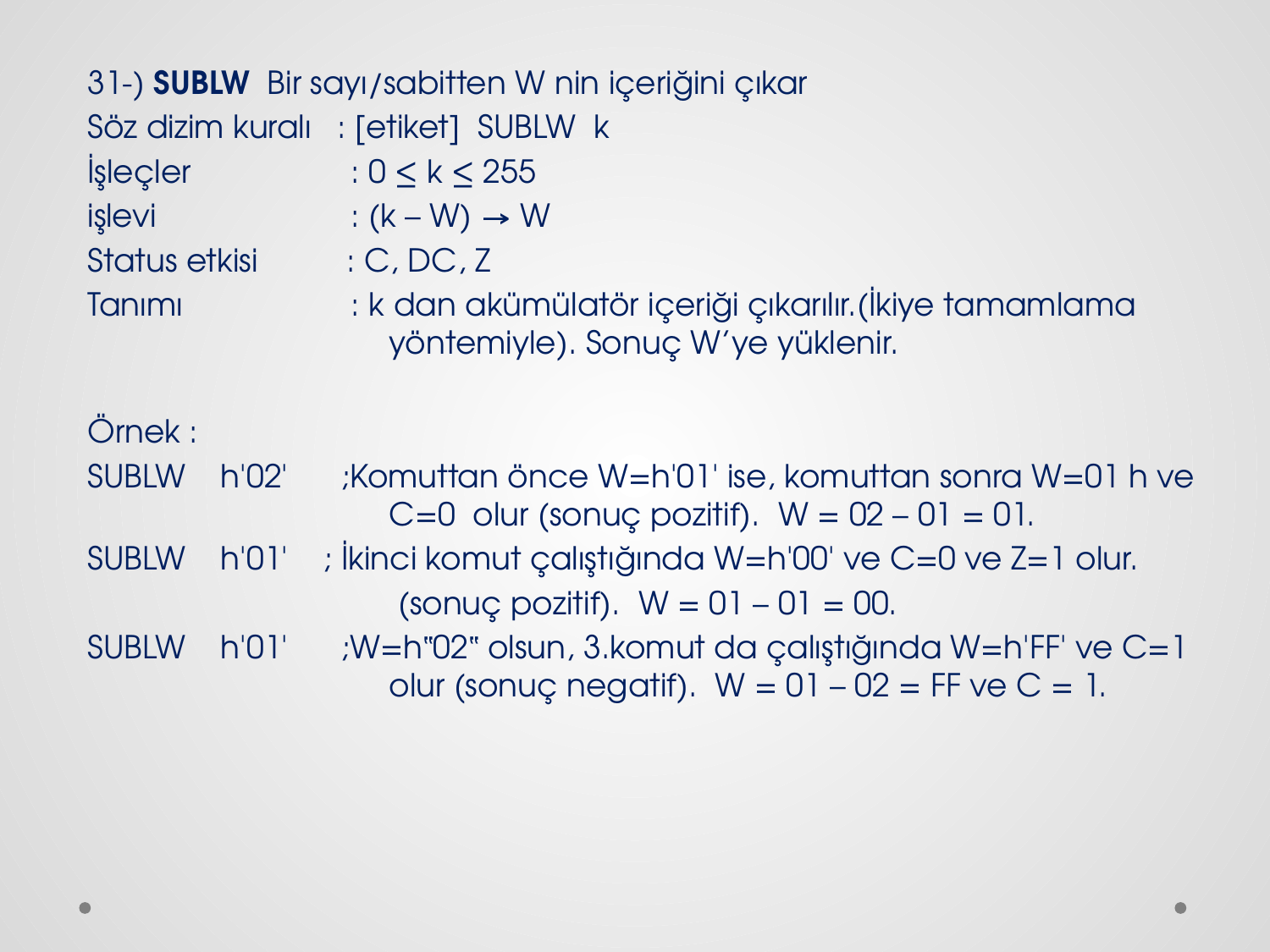

31-) SUBLW  Bir sayı/sabitten W nin içeriğini çıkar
Söz dizim kuralı   : [etiket]  SUBLW  k
İşleçler                  : 0 ≤ k ≤ 255
işlevi                      : (k – W) → W
Status etkisi          : C, DC, Z
Tanımı                   : k dan akümülatör içeriği çıkarılır.(İkiye tamamlama 			yöntemiyle). Sonuç W’ye yüklenir.

Örnek :
SUBLW    h'02'      ;Komuttan önce W=h'01' ise, komuttan sonra W=01 h ve 		C=0  olur (sonuç pozitif).  W = 02 – 01 = 01.
SUBLW    h'01'    ; İkinci komut çalıştığında W=h'00' ve C=0 ve Z=1 olur.
			 (sonuç pozitif).  W = 01 – 01 = 00.
SUBLW    h'01'      ;W=h‟02‟ olsun, 3.komut da çalıştığında W=h'FF' ve C=1 		olur (sonuç negatif).  W = 01 – 02 = FF ve C = 1.